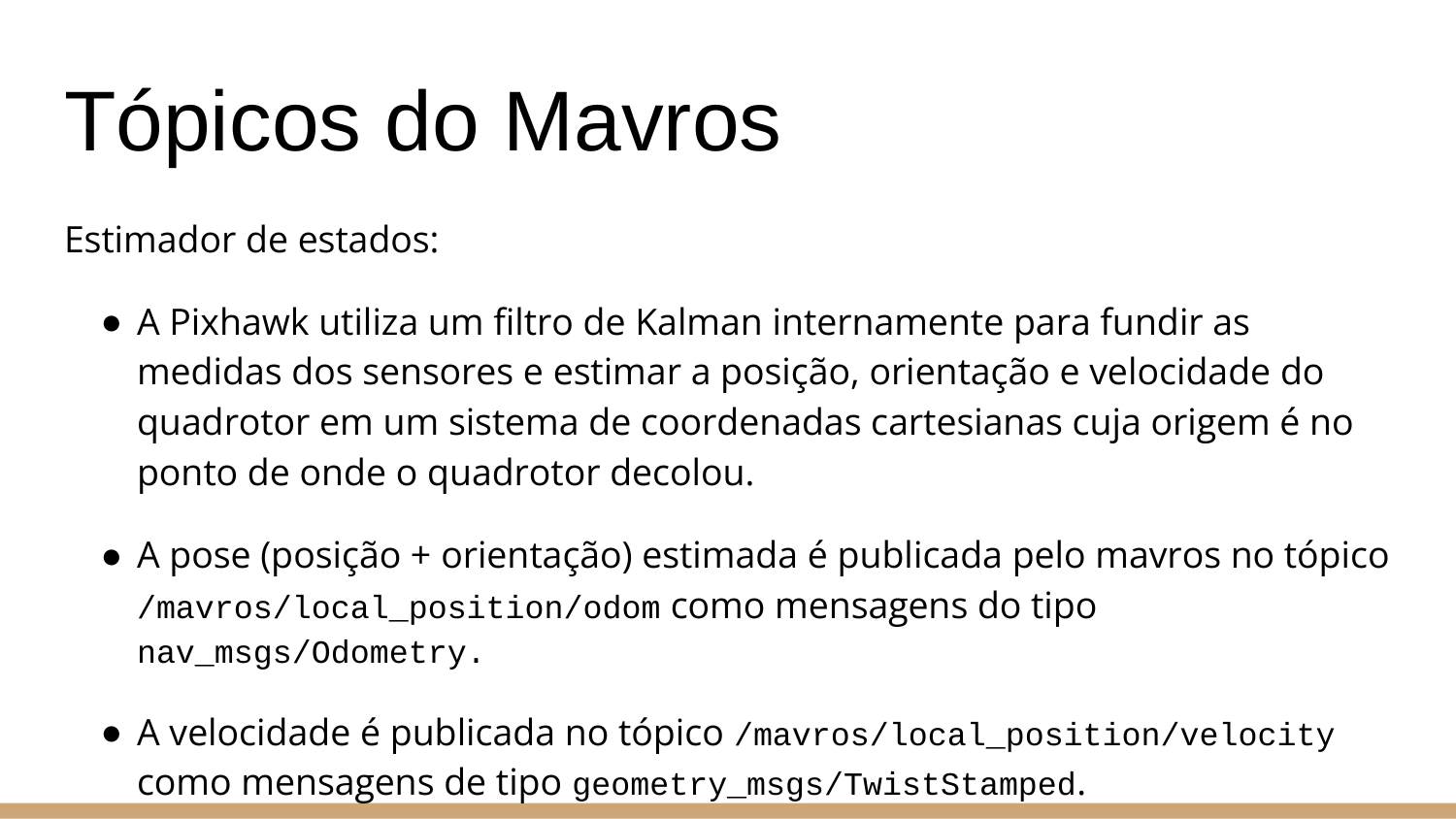

# Tópicos do Mavros
Estimador de estados:
A Pixhawk utiliza um filtro de Kalman internamente para fundir as medidas dos sensores e estimar a posição, orientação e velocidade do quadrotor em um sistema de coordenadas cartesianas cuja origem é no ponto de onde o quadrotor decolou.
A pose (posição + orientação) estimada é publicada pelo mavros no tópico /mavros/local_position/odom como mensagens do tipo nav_msgs/Odometry.
A velocidade é publicada no tópico /mavros/local_position/velocity  como mensagens de tipo geometry_msgs/TwistStamped.